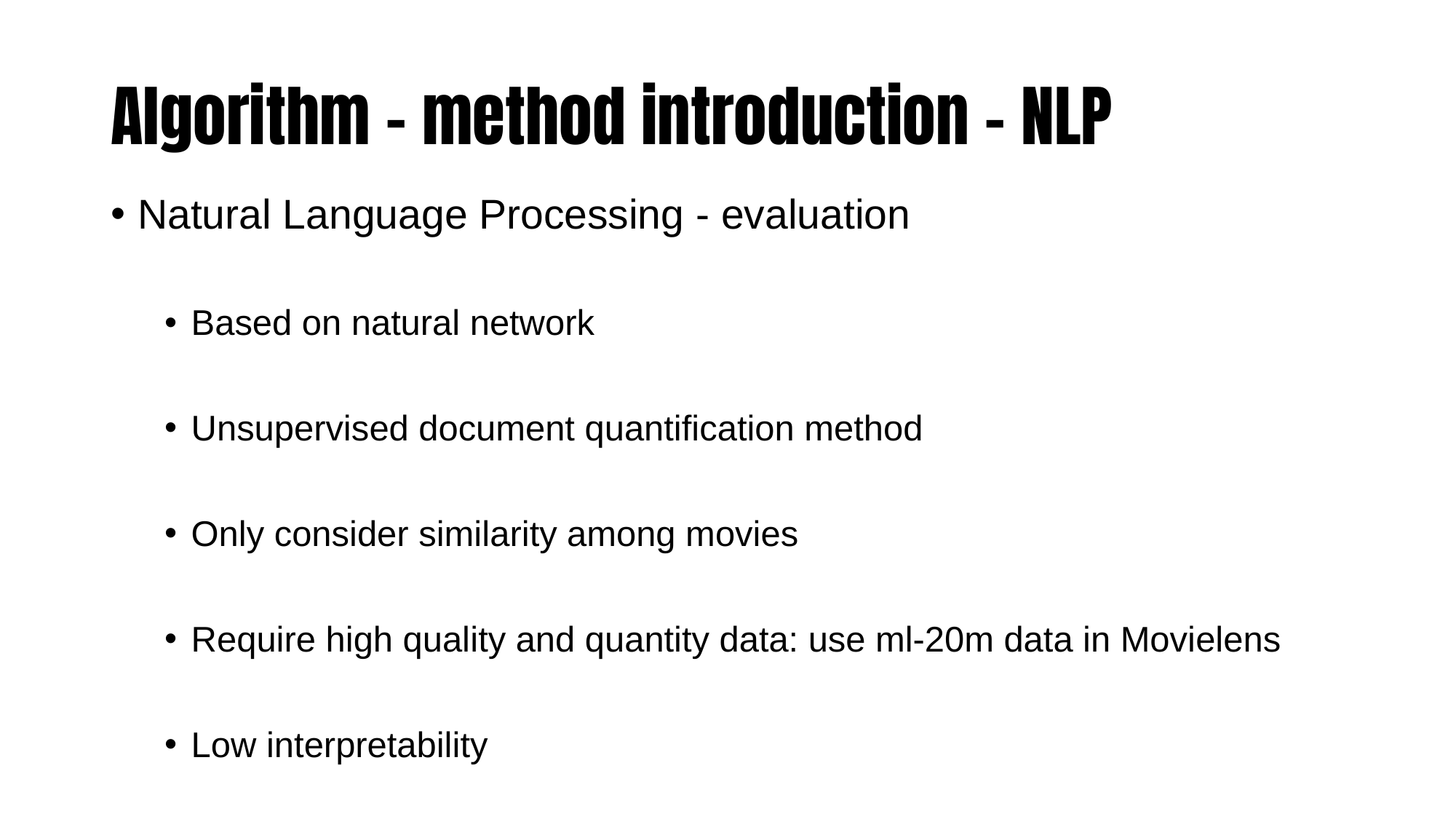

# Algorithm - method introduction - NLP

Natural Language Processing - evaluation

Based on natural network

Unsupervised document quantification method

Only consider similarity among movies

Require high quality and quantity data: use ml-20m data in Movielens

Low interpretability